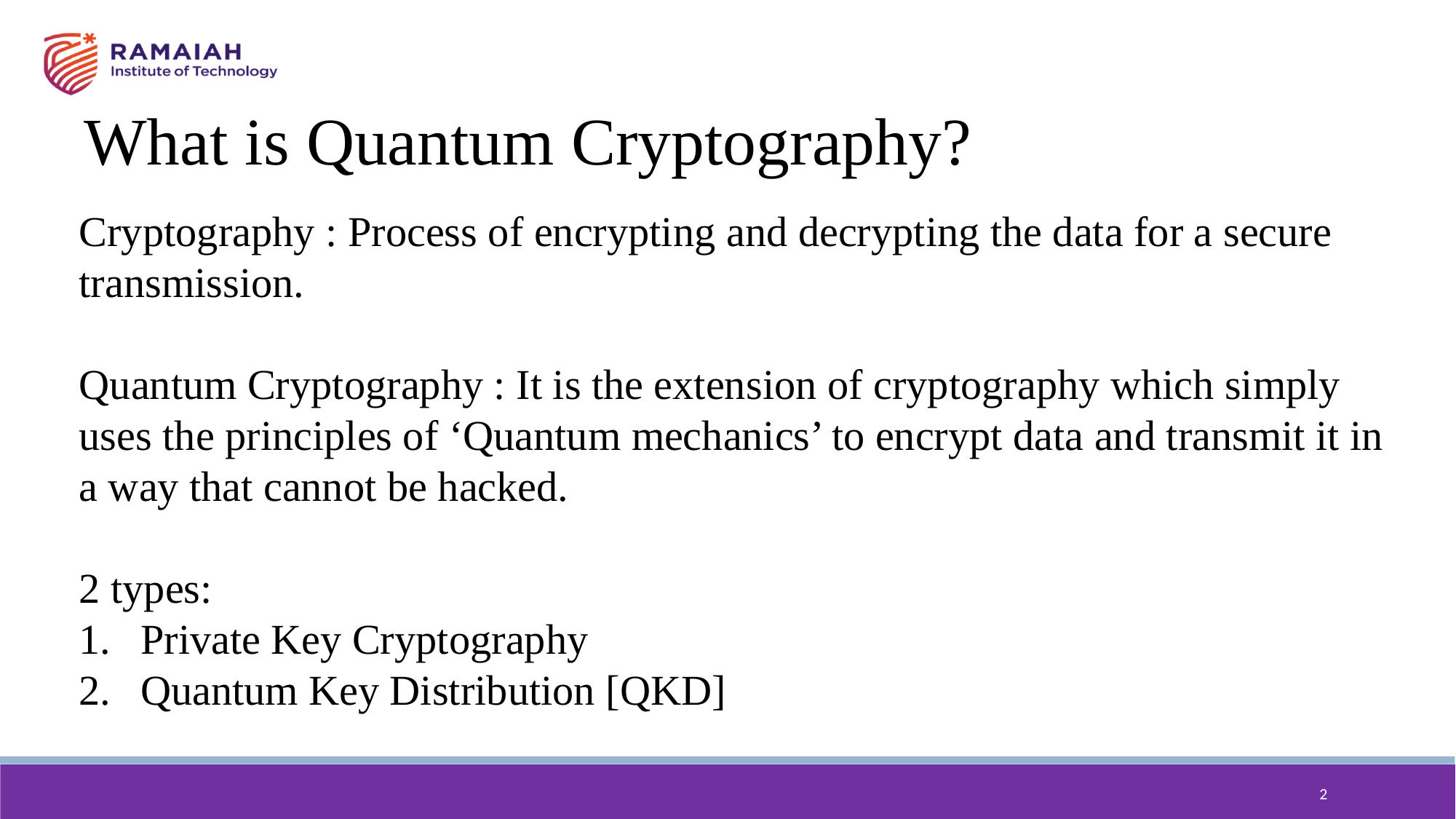

What is Quantum Cryptography?
Cryptography : Process of encrypting and decrypting the data for a secure transmission.

Quantum Cryptography : It is the extension of cryptography which simply uses the principles of ‘Quantum mechanics’ to encrypt data and transmit it in a way that cannot be hacked.

2 types:
Private Key Cryptography
Quantum Key Distribution [QKD]

2